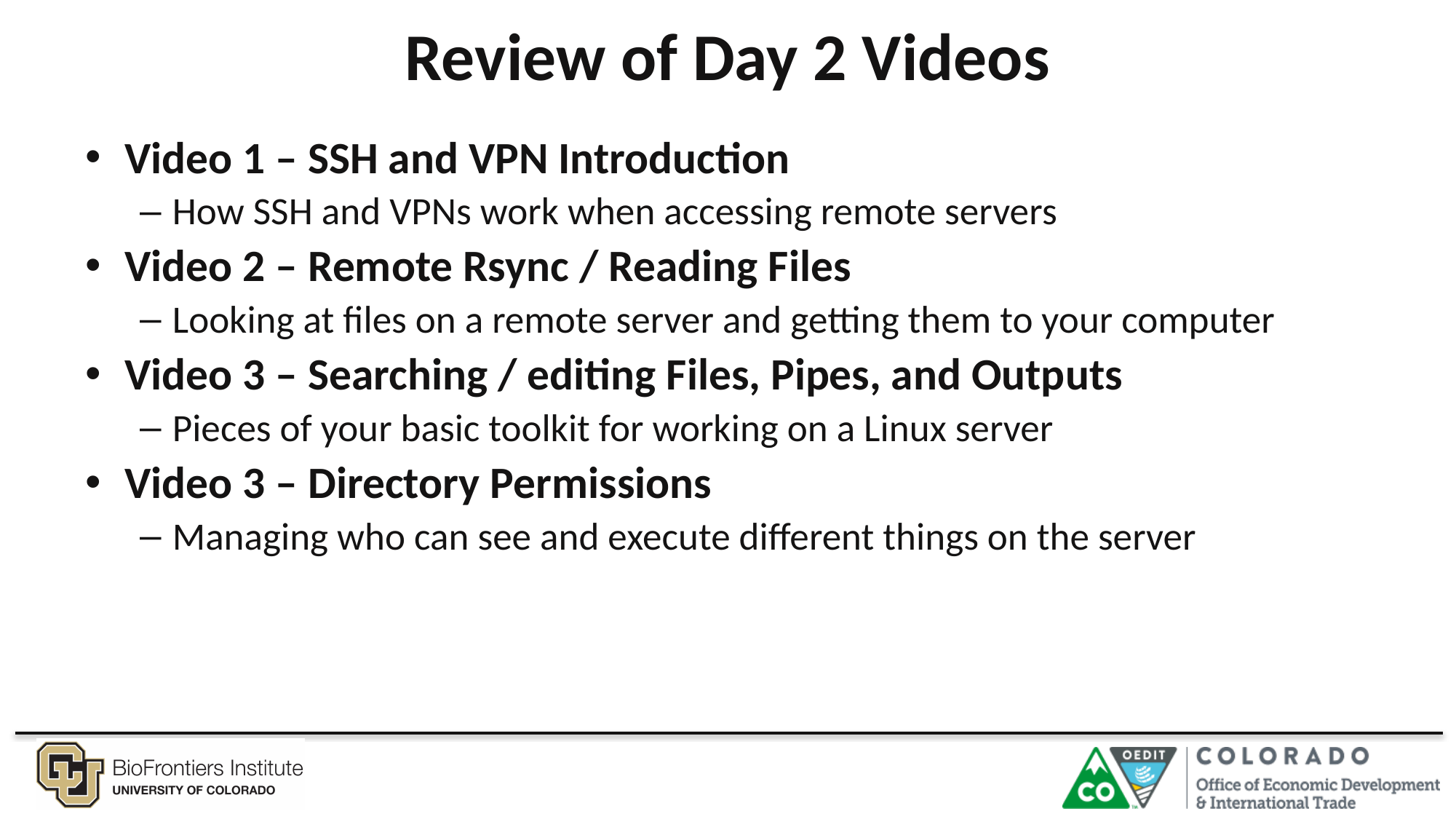

# Review of Day 2 Videos
Video 1 – SSH and VPN Introduction
How SSH and VPNs work when accessing remote servers
Video 2 – Remote Rsync / Reading Files
Looking at files on a remote server and getting them to your computer
Video 3 – Searching / editing Files, Pipes, and Outputs
Pieces of your basic toolkit for working on a Linux server
Video 3 – Directory Permissions
Managing who can see and execute different things on the server